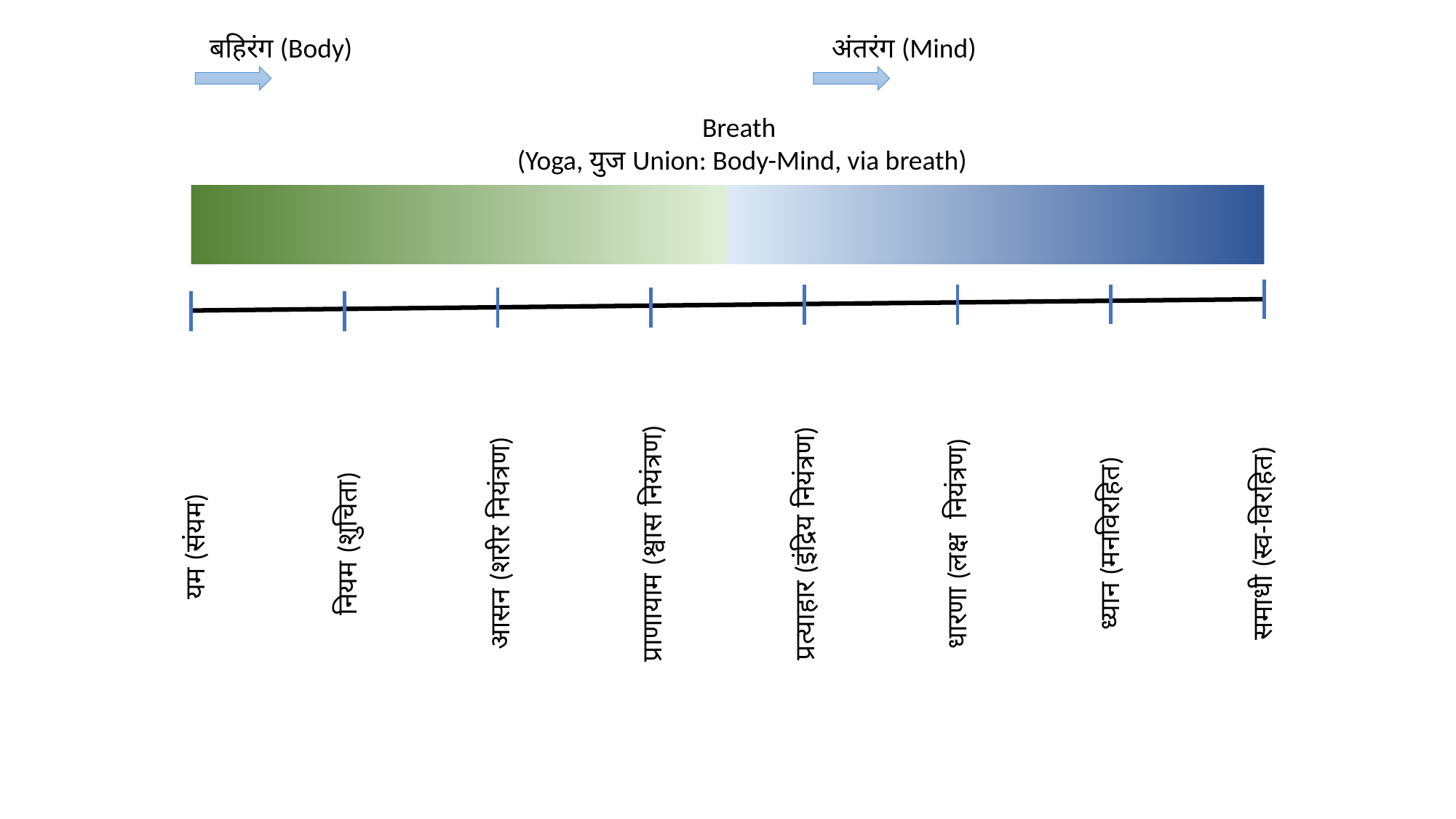

बहिरंग (Body)
अंतरंग (Mind)

Breath
(Yoga, युज Union: Body-Mind, via breath)

यम (संयम)
नियम (शुचिता)
आसन (शरीर नियंत्रण)
प्राणायाम (श्वास नियंत्रण)
प्रत्याहार (इंद्रिय नियंत्रण)
धारणा (लक्ष  नियंत्रण)
ध्यान (मनविरहित)
समाधी (स्व-विरहित)